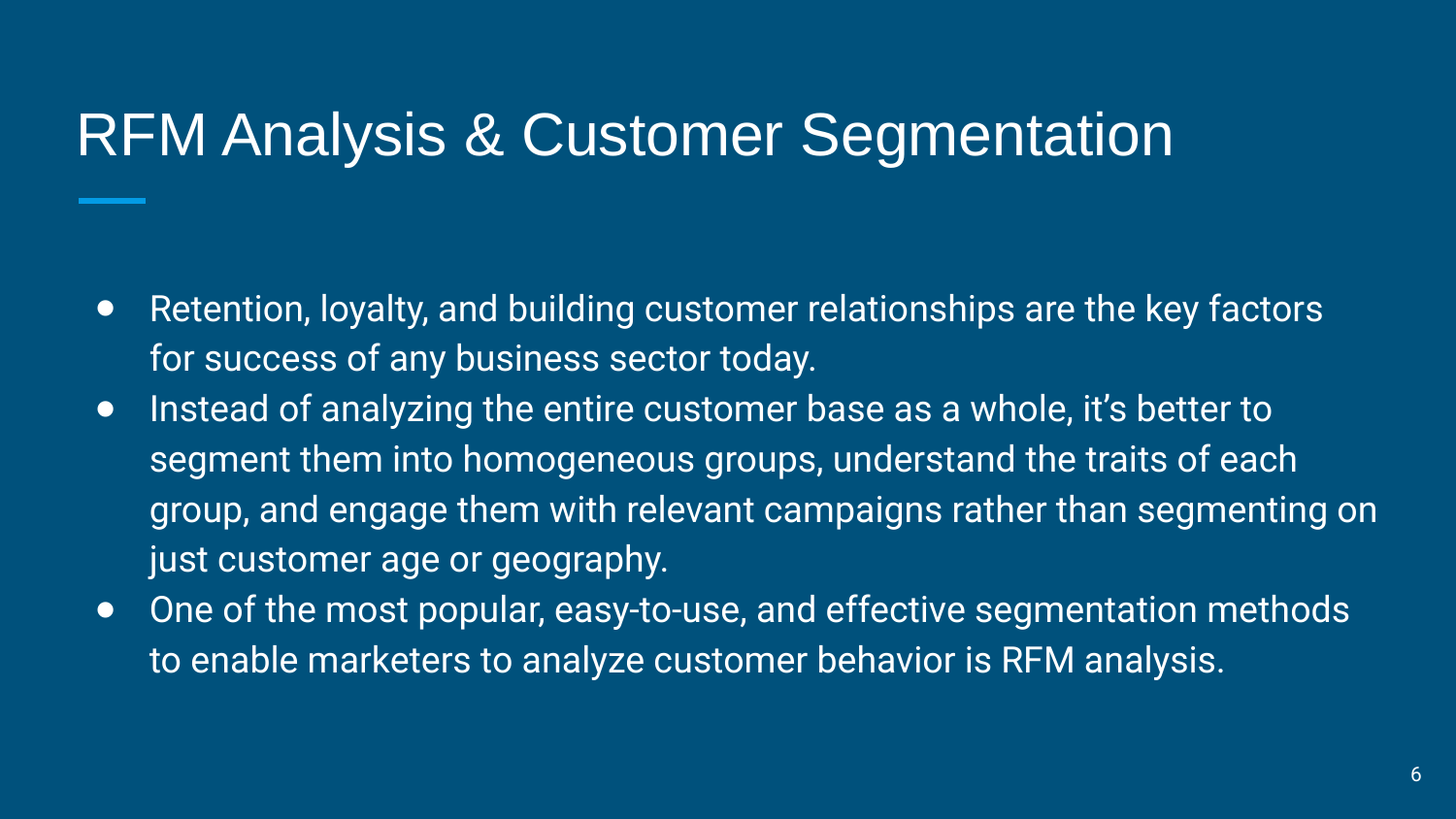

# RFM Analysis & Customer Segmentation

Retention, loyalty, and building customer relationships are the key factors for success of any business sector today.
Instead of analyzing the entire customer base as a whole, it’s better to segment them into homogeneous groups, understand the traits of each group, and engage them with relevant campaigns rather than segmenting on just customer age or geography.
One of the most popular, easy-to-use, and effective segmentation methods to enable marketers to analyze customer behavior is RFM analysis.
6